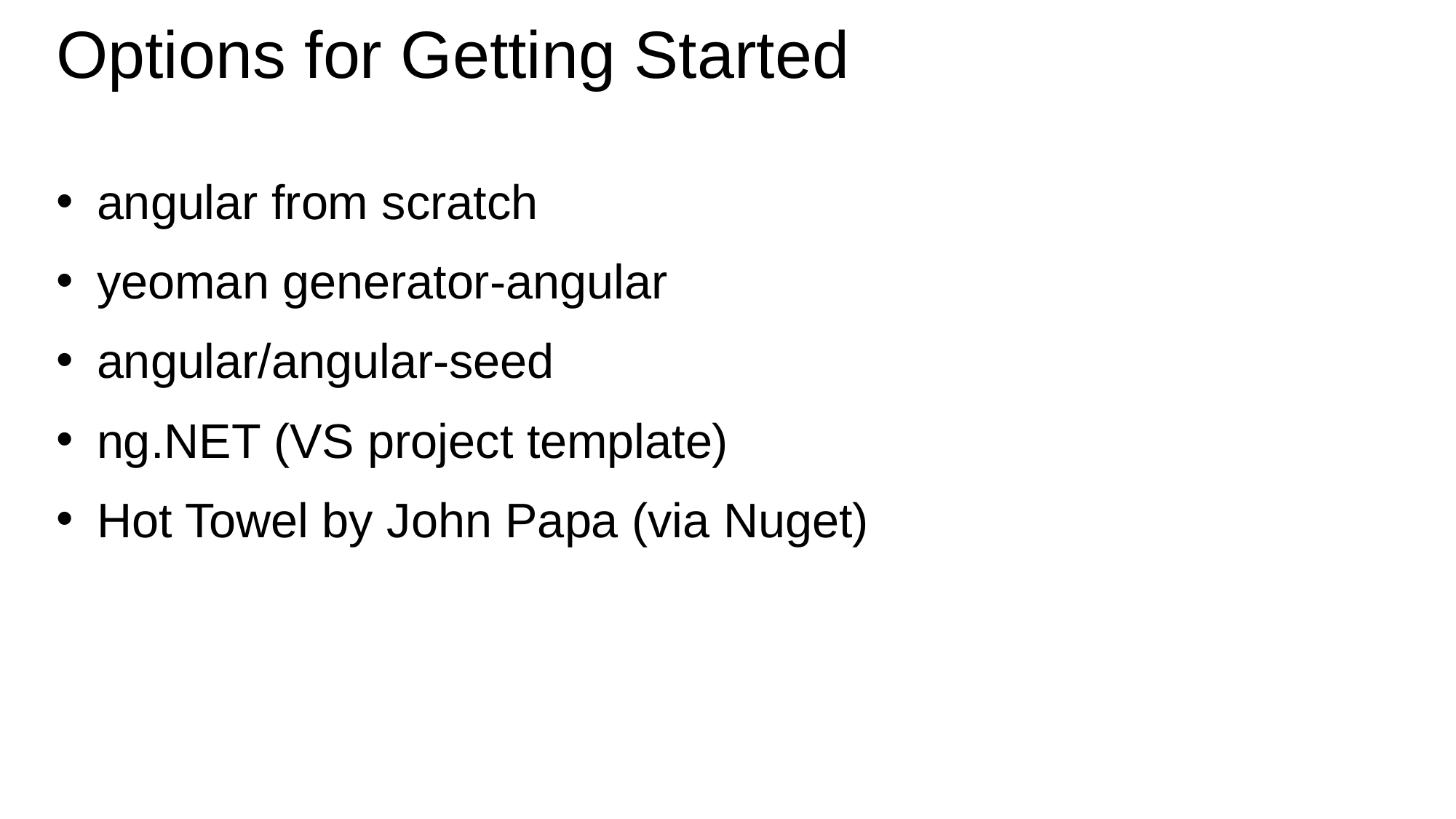

# Options for Getting Started
angular from scratch
yeoman generator-angular
angular/angular-seed
ng.NET (VS project template)
Hot Towel by John Papa (via Nuget)